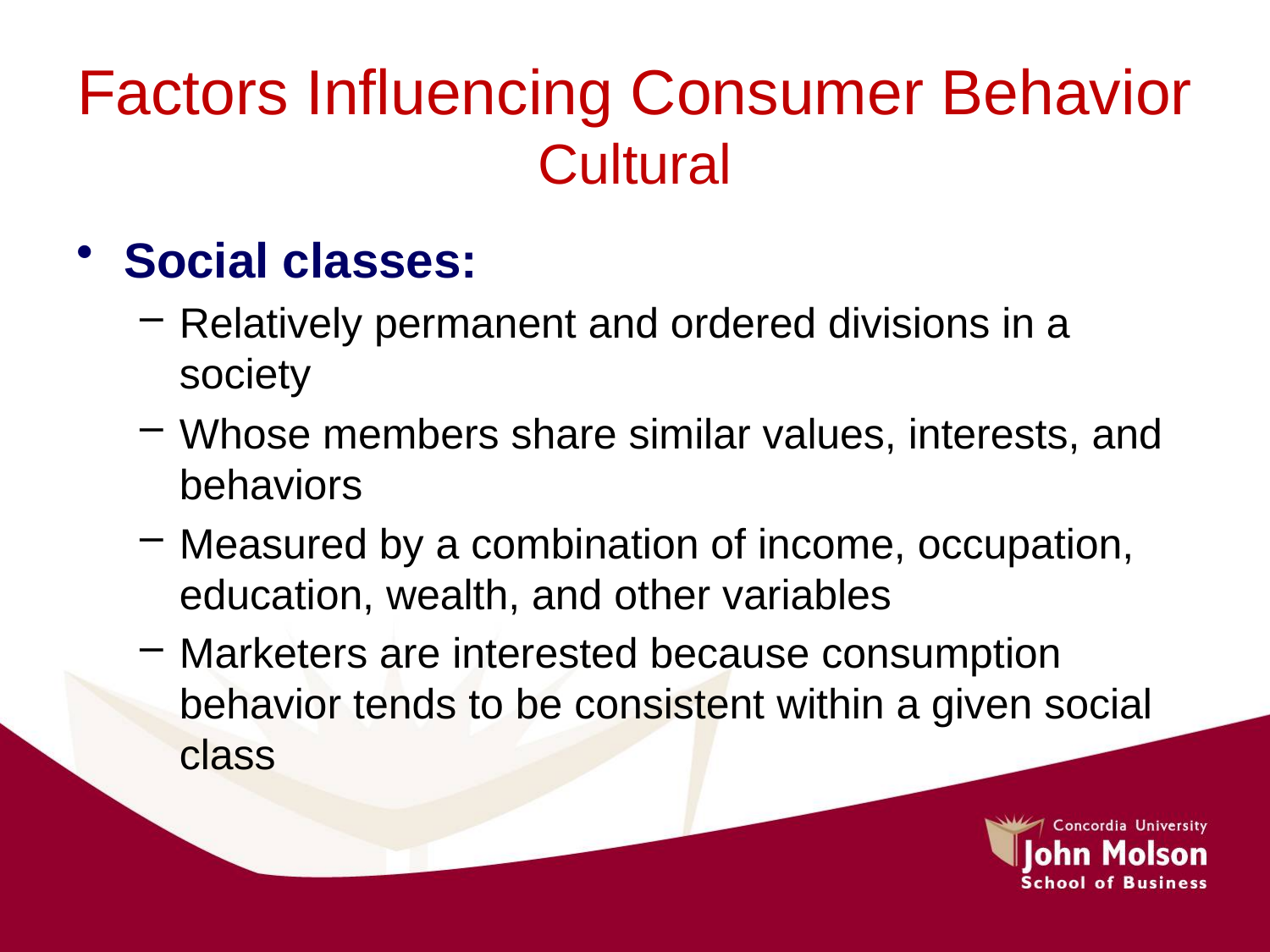

# Factors Influencing Consumer Behavior Cultural
Social classes:
Relatively permanent and ordered divisions in a society
Whose members share similar values, interests, and behaviors
Measured by a combination of income, occupation, education, wealth, and other variables
Marketers are interested because consumption behavior tends to be consistent within a given social class